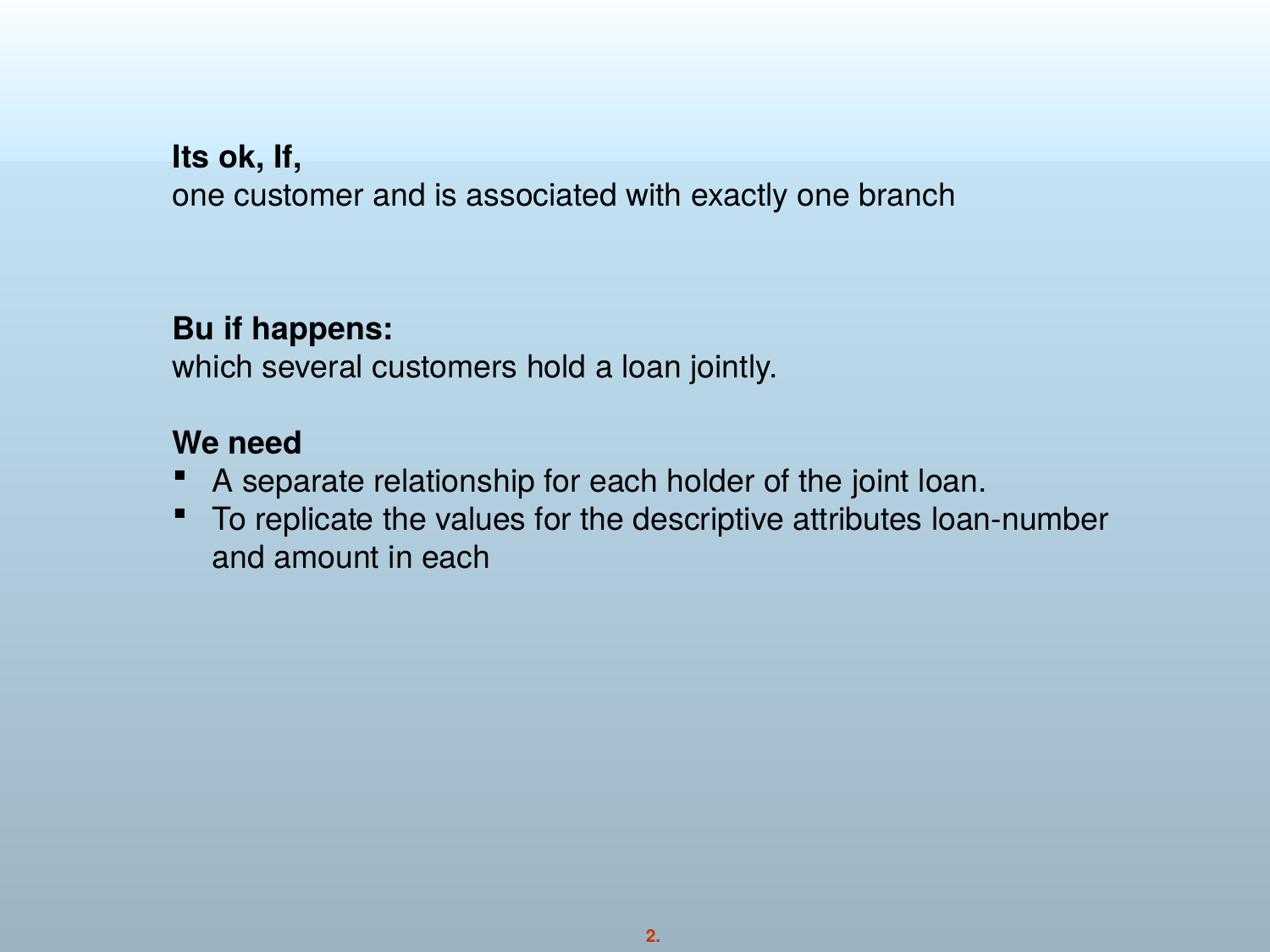

Its ok, If,
one customer and is associated with exactly one branch
Bu if happens:
which several customers hold a loan jointly.

We need
A separate relationship for each holder of the joint loan.
To replicate the values for the descriptive attributes loan-number and amount in each